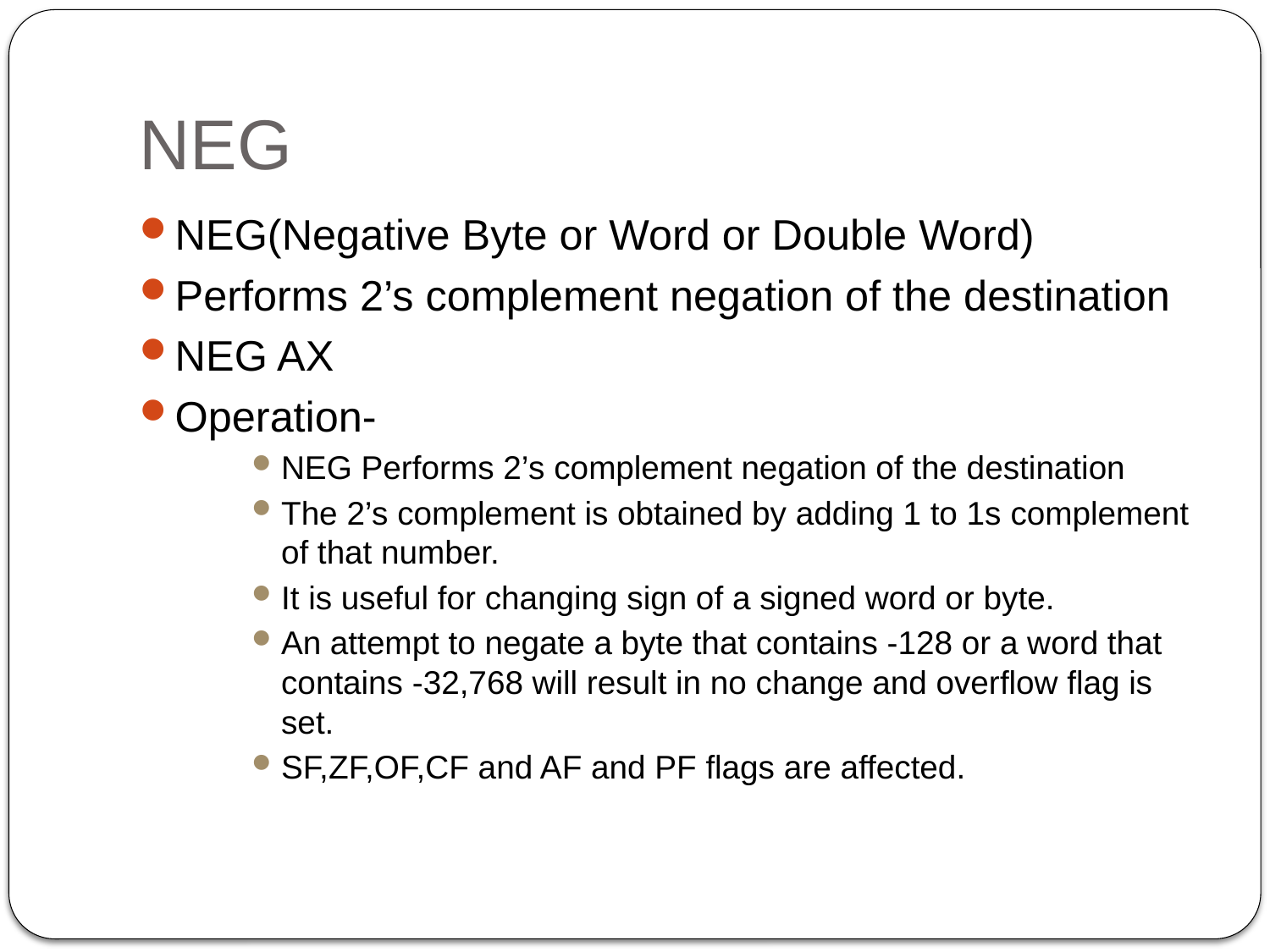

# NEG
NEG(Negative Byte or Word or Double Word)
Performs 2’s complement negation of the destination
NEG AX
Operation-
NEG Performs 2’s complement negation of the destination
The 2’s complement is obtained by adding 1 to 1s complement of that number.
It is useful for changing sign of a signed word or byte.
An attempt to negate a byte that contains -128 or a word that contains -32,768 will result in no change and overflow flag is set.
SF,ZF,OF,CF and AF and PF flags are affected.